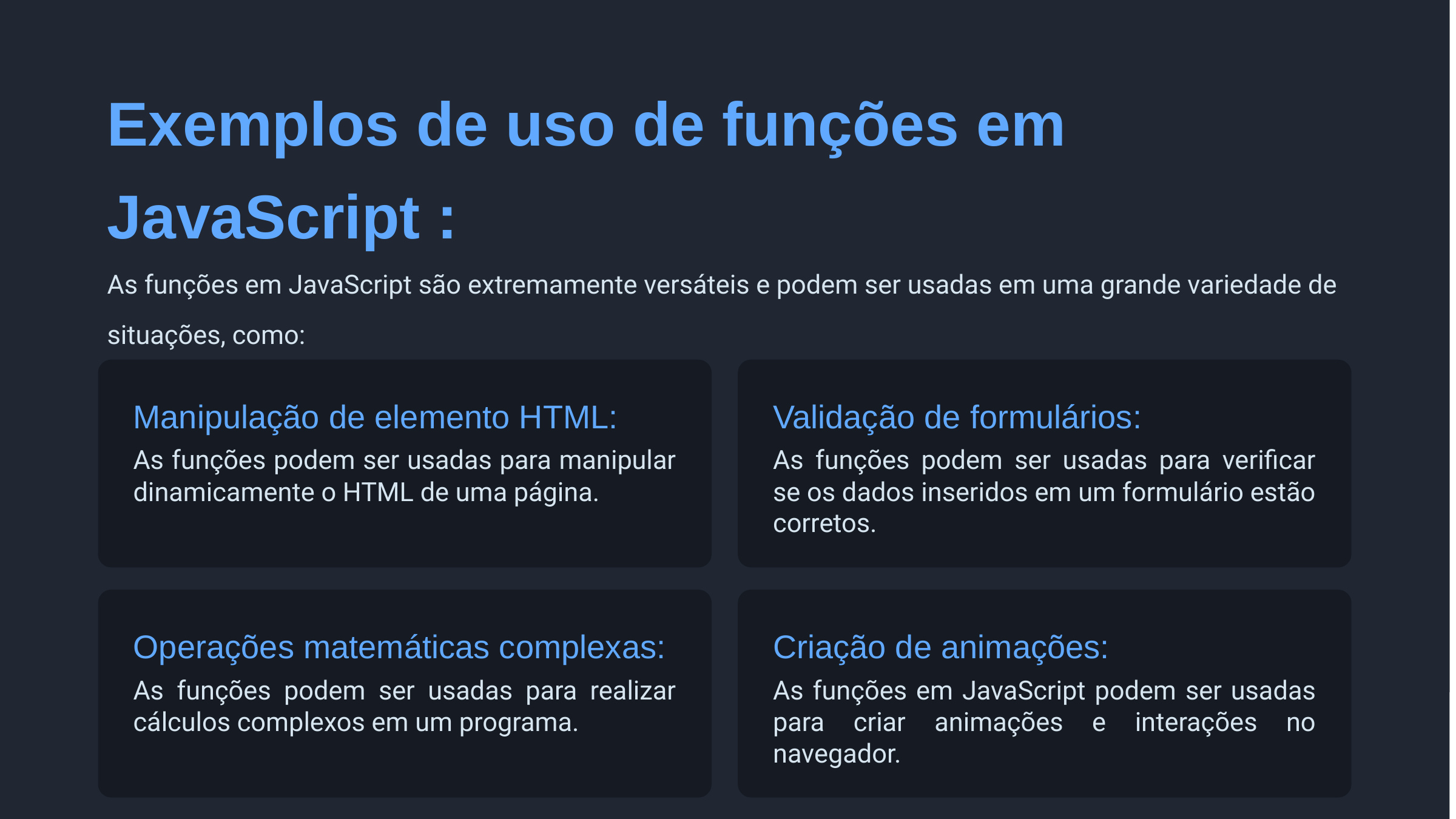

Exemplos de uso de funções em JavaScript :
As funções em JavaScript são extremamente versáteis e podem ser usadas em uma grande variedade de situações, como:

Manipulação de elemento HTML:
Validação de formulários:
As funções podem ser usadas para manipular dinamicamente o HTML de uma página.
As funções podem ser usadas para verificar se os dados inseridos em um formulário estão corretos.

Operações matemáticas complexas:
Criação de animações:
As funções podem ser usadas para realizar cálculos complexos em um programa.
As funções em JavaScript podem ser usadas para criar animações e interações no navegador.